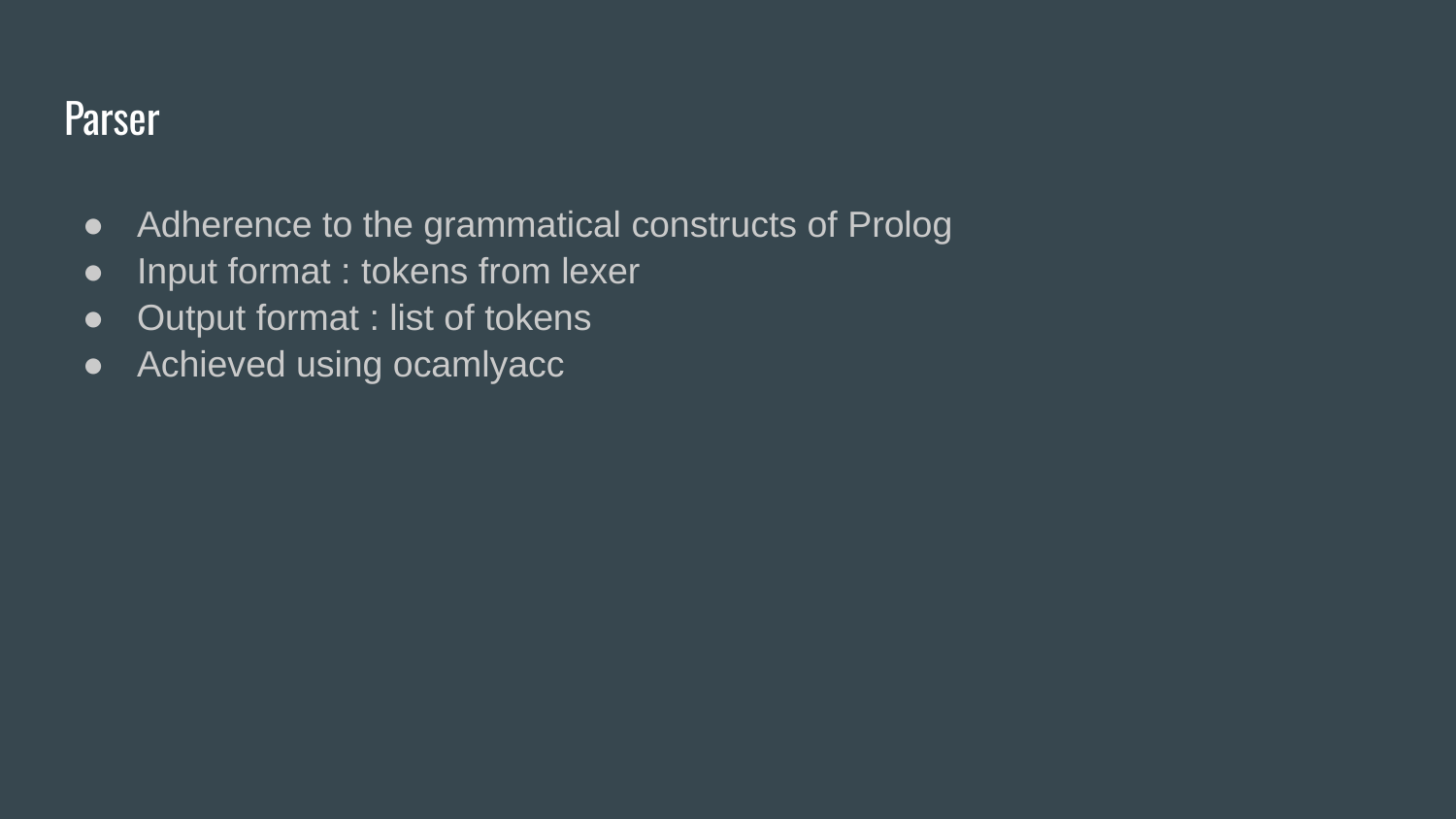

# Parser
Adherence to the grammatical constructs of Prolog
Input format : tokens from lexer
Output format : list of tokens
Achieved using ocamlyacc